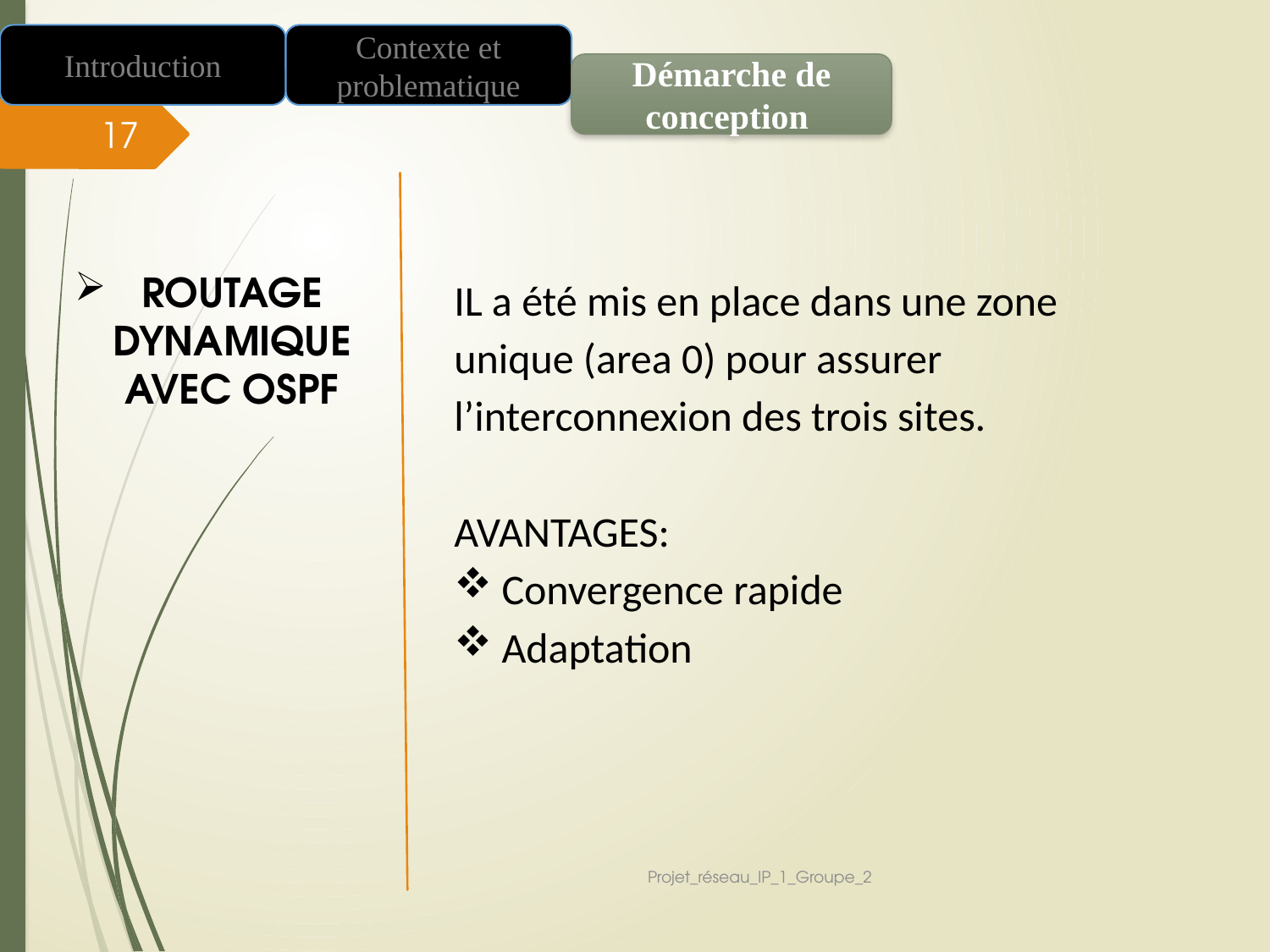

Introduction
Contexte et problematique
Démarche de conception
17
ROUTAGE DYNAMIQUE AVEC OSPF
IL a été mis en place dans une zone unique (area 0) pour assurer l’interconnexion des trois sites.

AVANTAGES:
Convergence rapide
Adaptation

Projet_réseau_IP_1_Groupe_2